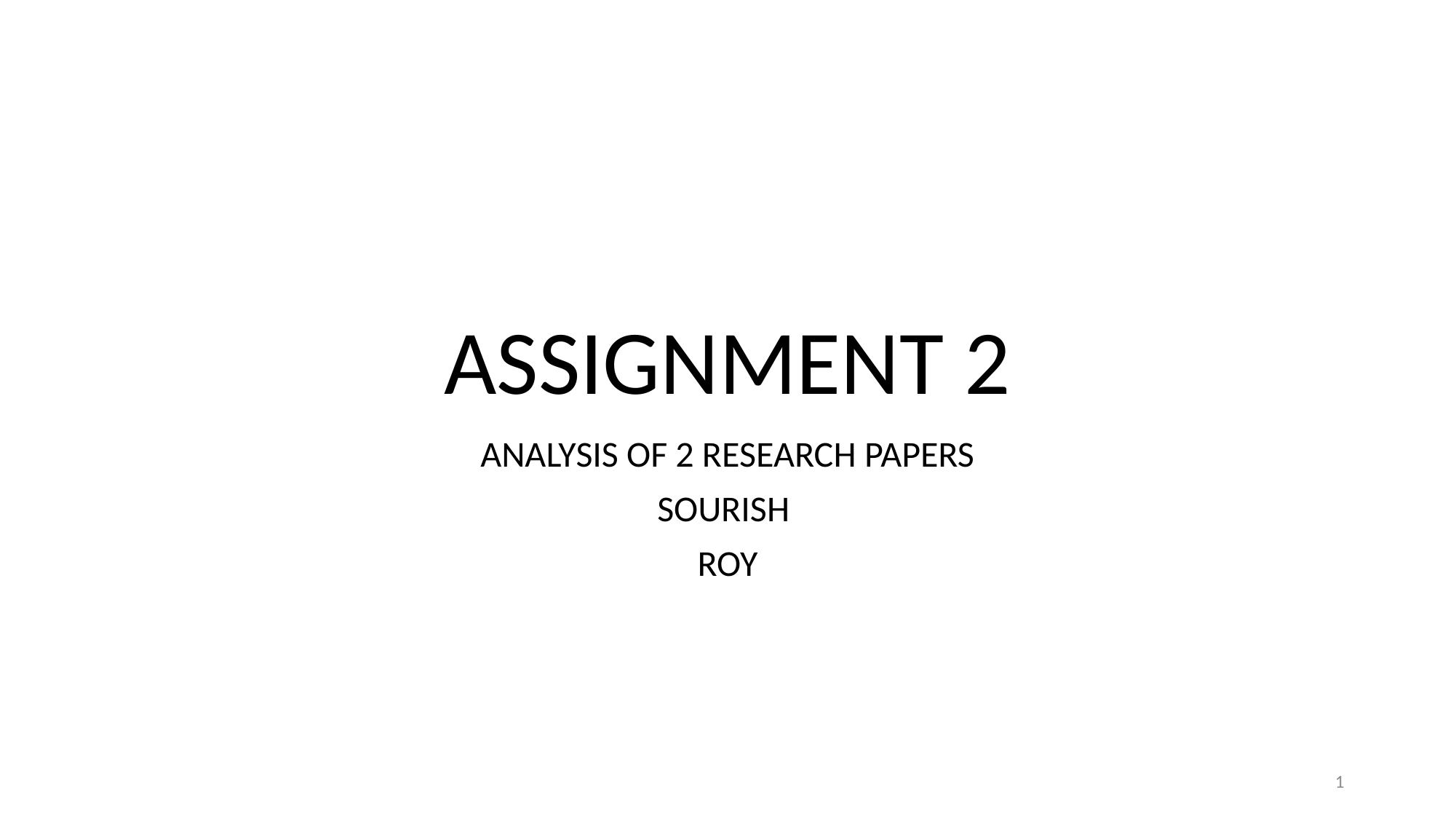

# ASSIGNMENT 2
ANALYSIS OF 2 RESEARCH PAPERS
SOURISH
ROY
1